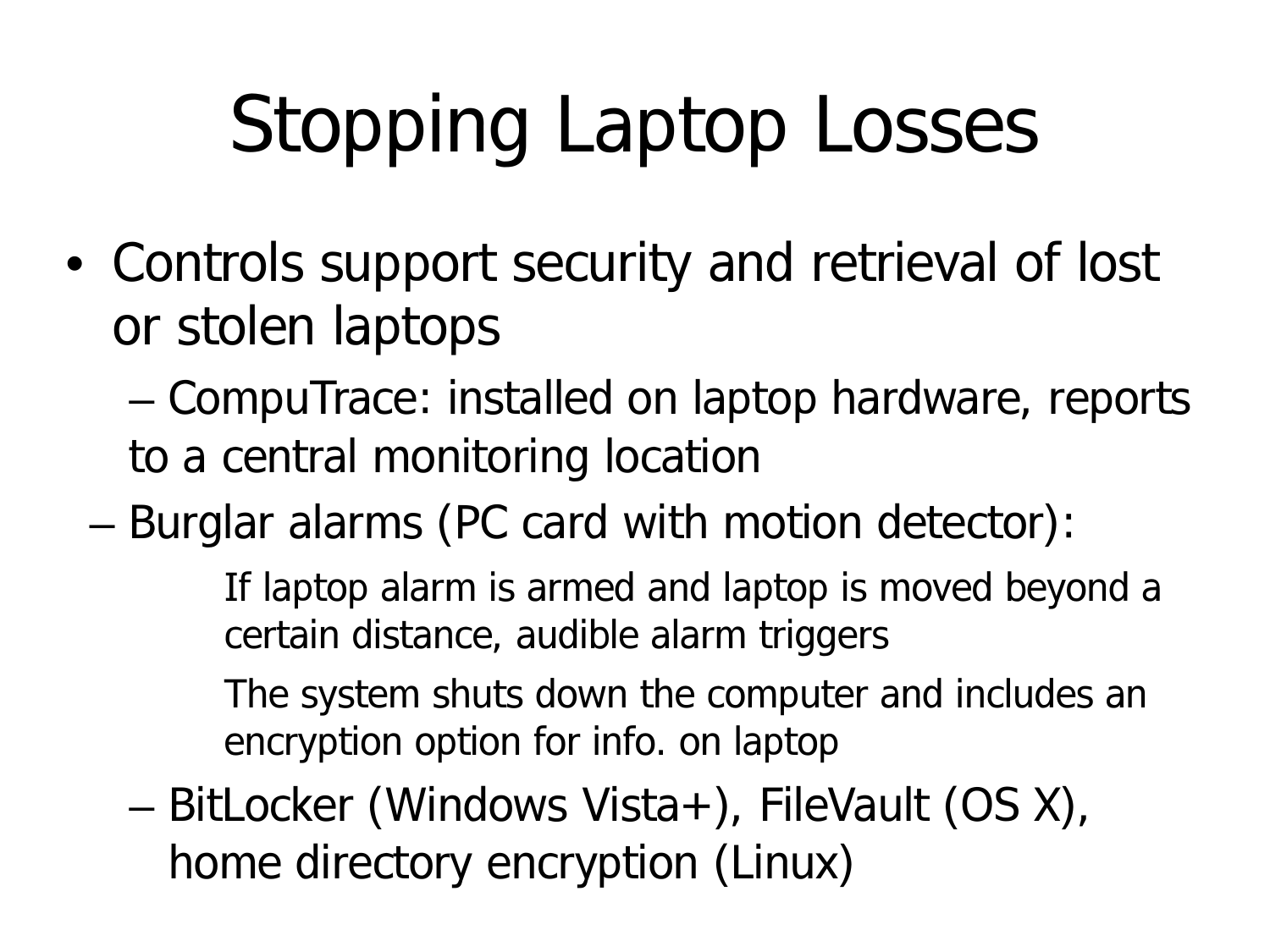

Stopping
Laptop Losses
• Controls support security and retrieval of lost
or stolen laptops
– CompuTrace: installed on laptop hardware, reports
to a central monitoring location
– Burglar alarms (PC card with motion detector):
	If laptop alarm is armed and laptop is moved beyond a certain distance, audible alarm triggers
	The system shuts down the computer and includes an encryption option for info. on laptop
– BitLocker (Windows Vista+), FileVault (OS X), home directory encryption (Linux)